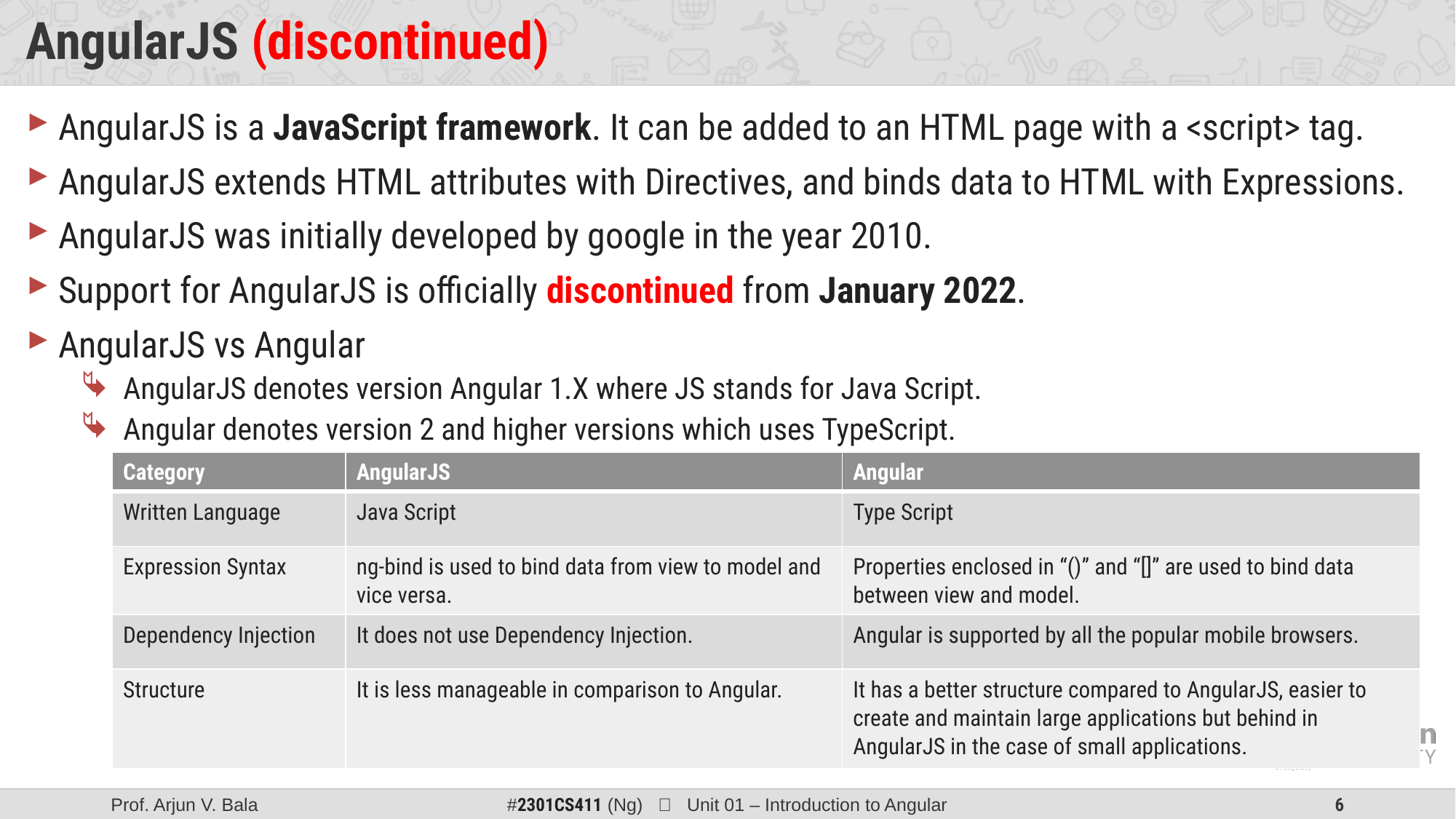

# AngularJS (discontinued)
AngularJS is a JavaScript framework. It can be added to an HTML page with a <script> tag.
AngularJS extends HTML attributes with Directives, and binds data to HTML with Expressions.
AngularJS was initially developed by google in the year 2010.
Support for AngularJS is officially discontinued from January 2022.
AngularJS vs Angular
AngularJS denotes version Angular 1.X where JS stands for Java Script.
Angular denotes version 2 and higher versions which uses TypeScript.
| Category | AngularJS | Angular |
| --- | --- | --- |
| Written Language | Java Script | Type Script |
| Expression Syntax | ng-bind is used to bind data from view to model and vice versa. | Properties enclosed in “()” and “[]” are used to bind data between view and model. |
| Dependency Injection | It does not use Dependency Injection. | Angular is supported by all the popular mobile browsers. |
| Structure | It is less manageable in comparison to Angular. | It has a better structure compared to AngularJS, easier to create and maintain large applications but behind in AngularJS in the case of small applications. |